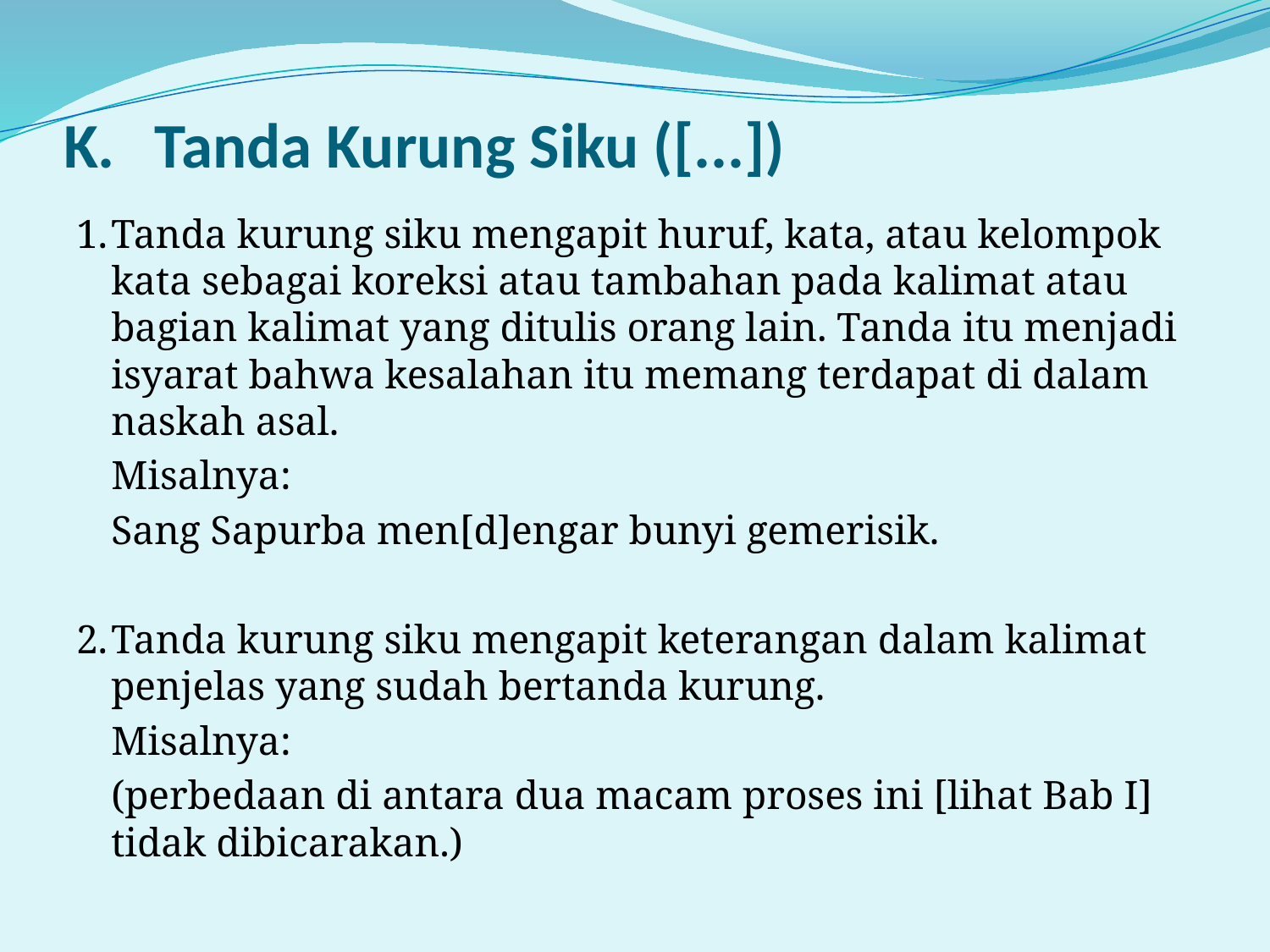

# K.	Tanda Kurung Siku ([...])

1.	Tanda kurung siku mengapit huruf, kata, atau kelompok kata sebagai koreksi atau tambahan pada kalimat atau bagian kalimat yang ditulis orang lain. Tanda itu menjadi isyarat bahwa kesalahan itu memang terdapat di dalam naskah asal.
	Misalnya:
		Sang Sapurba men[d]engar bunyi gemerisik.

2.	Tanda kurung siku mengapit keterangan dalam kalimat penjelas yang sudah bertanda kurung.
	Misalnya:
		(perbedaan di antara dua macam proses ini [lihat Bab I] tidak dibicarakan.)